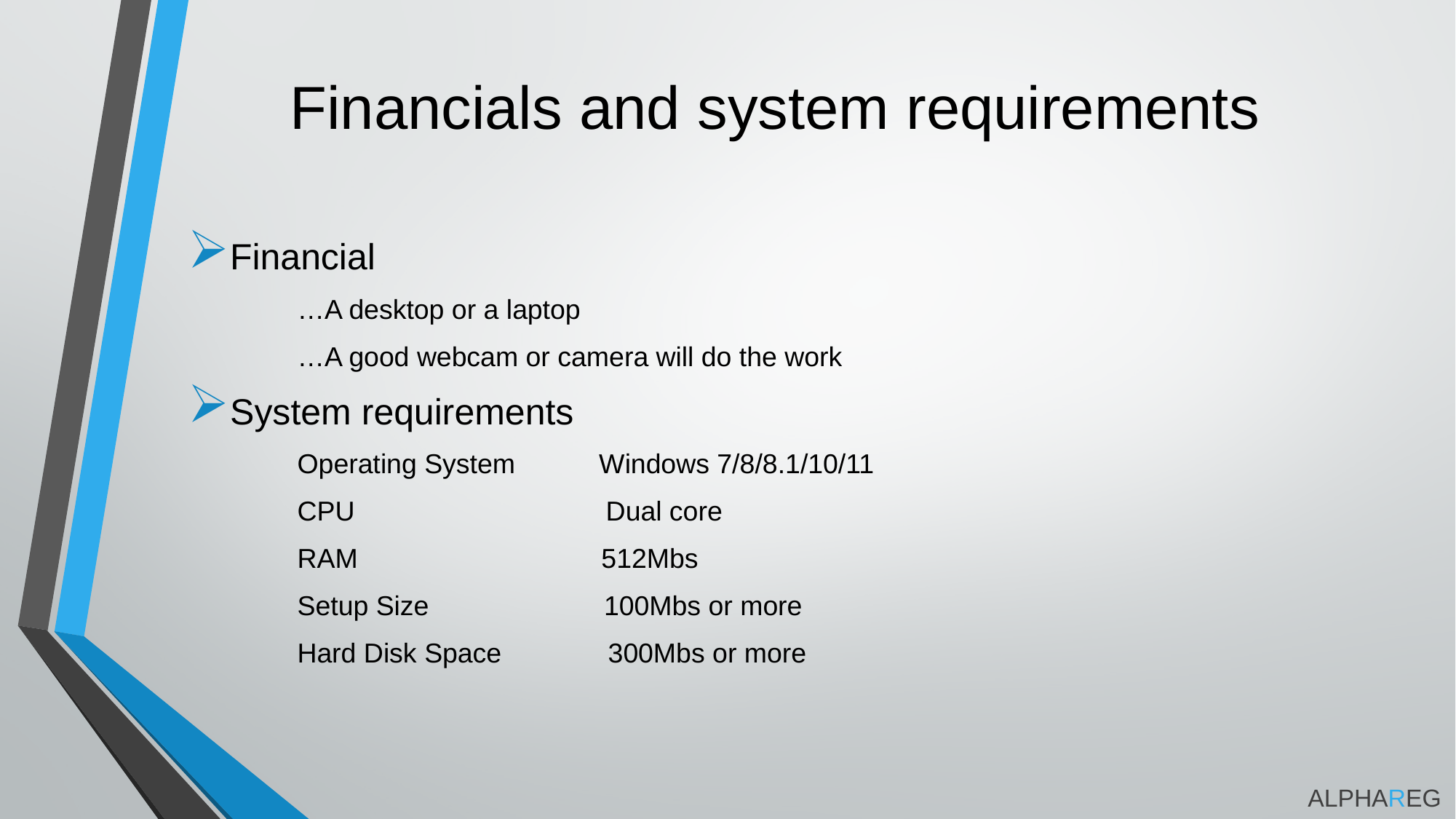

# Financials and system requirements
Financial
…A desktop or a laptop
…A good webcam or camera will do the work
System requirements
Operating System           Windows 7/8/8.1/10/11
CPU                                 Dual core
RAM                                512Mbs
Setup Size                       100Mbs or more
Hard Disk Space              300Mbs or more

ALPHAREG